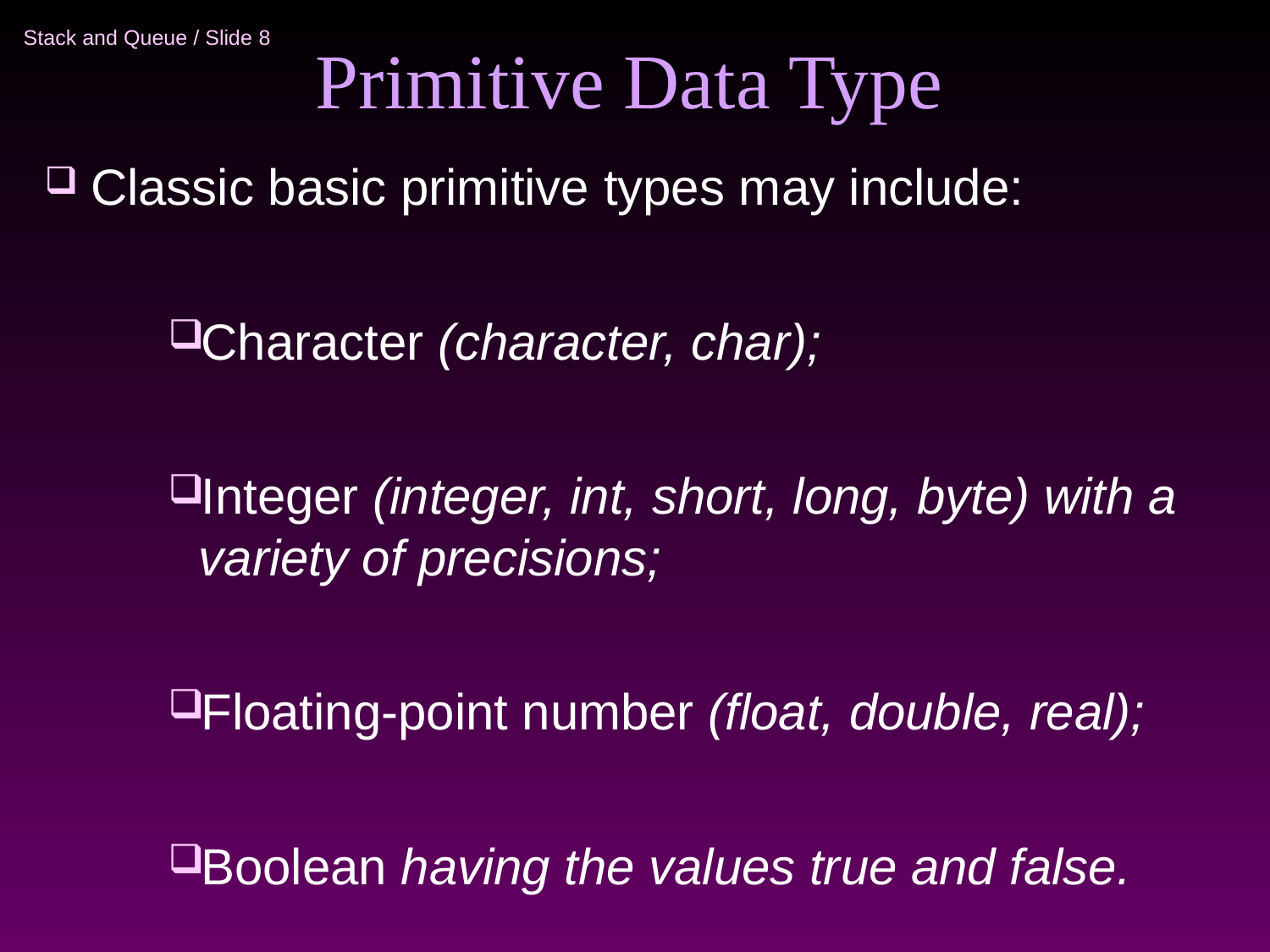

# Primitive Data Type
Classic basic primitive types may include:

Character (character, char);

Integer (integer, int, short, long, byte) with a variety of precisions;

Floating-point number (float, double, real);

Boolean having the values true and false.